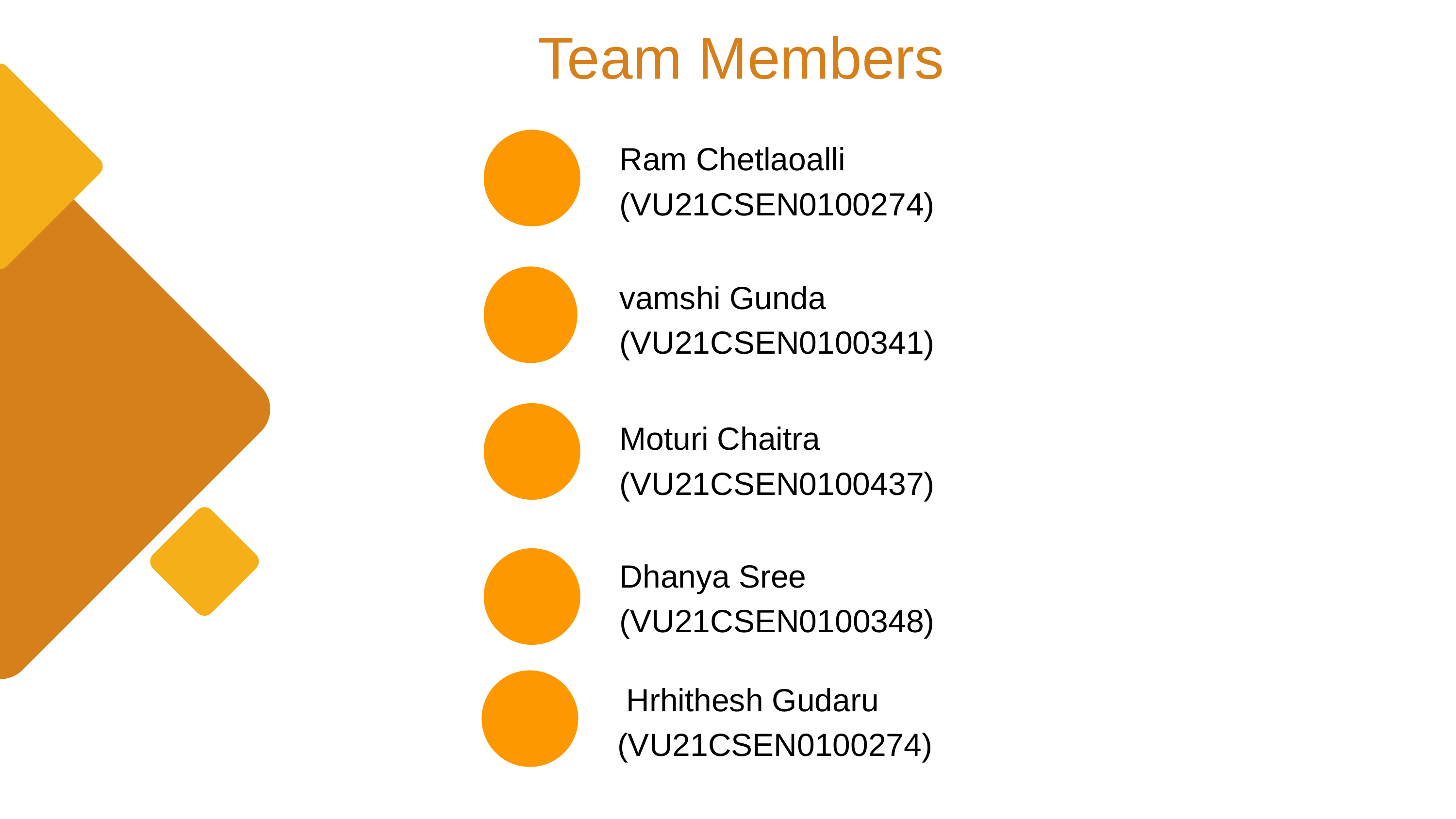

Team Members

Ram Chetlaoalli (VU21CSEN0100274)

vamshi Gunda
(VU21CSEN0100341)

Moturi Chaitra
(VU21CSEN0100437)

Dhanya Sree
(VU21CSEN0100348)

 Hrhithesh Gudaru
(VU21CSEN0100274)